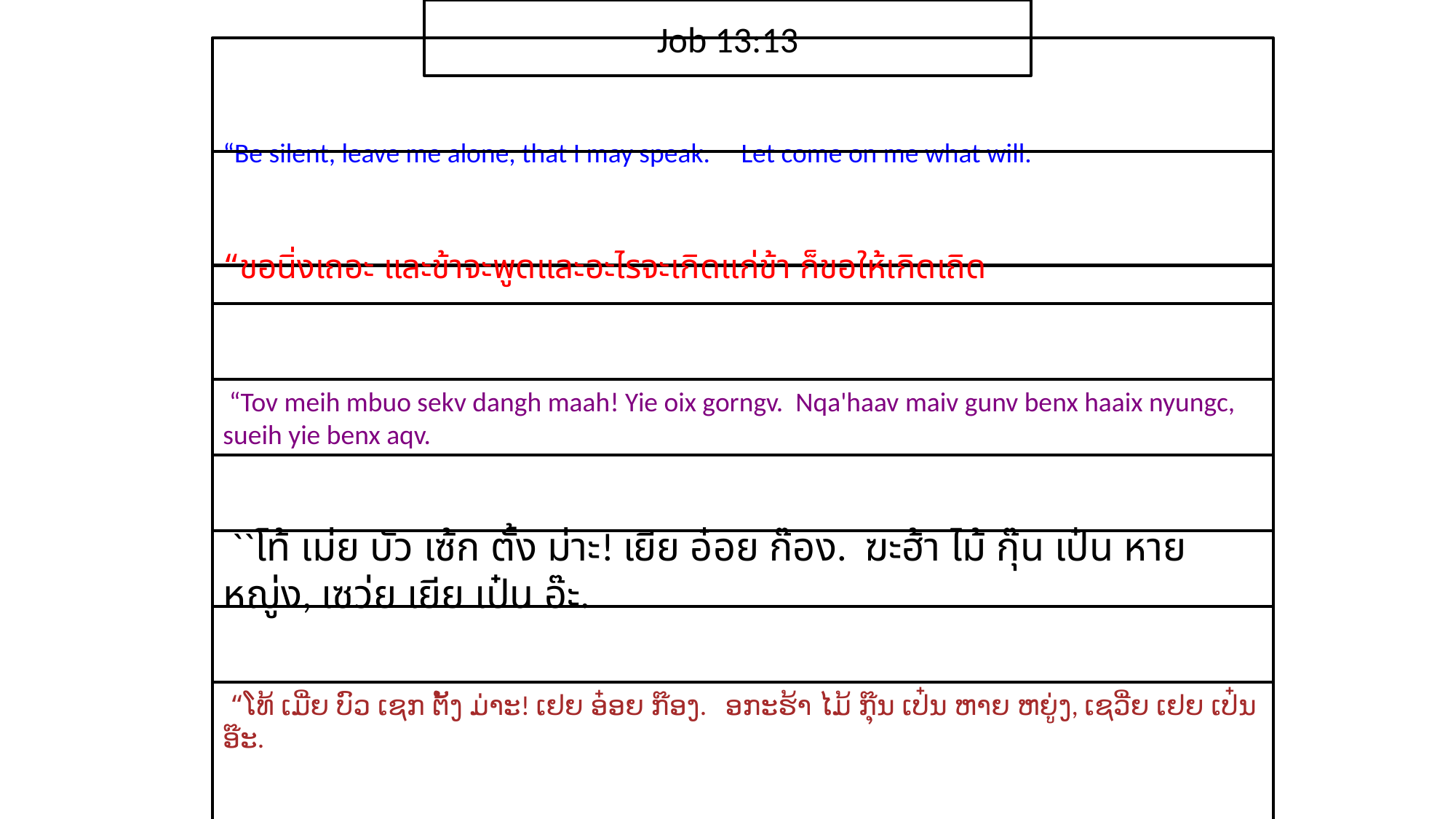

Job 13:13
“Be silent, leave me alone, that I may speak.     Let come on me what will.
“ขอ​นิ่ง​เถอะ และ​ข้า​จะ​พูดและ​อะไร​จะ​เกิด​แก่​ข้า ​ก็​ขอ​ให้​เกิด​เถิด
 “Tov meih mbuo sekv dangh maah! Yie oix gorngv.  Nqa'haav maiv gunv benx haaix nyungc, sueih yie benx aqv.
 ``โท้ เม่ย บัว เซ้ก ตั้ง ม่าะ! เยีย อ๋อย ก๊อง.  ฆะฮ้า ไม้ กุ๊น เป๋น หาย หญู่ง, เซว่ย เยีย เป๋น อ๊ะ.
 “ໂທ້ ເມີ່ຍ ບົວ ເຊກ ຕັ້ງ ມ່າະ! ເຢຍ ອ໋ອຍ ກ໊ອງ.   ອກະຮ້າ ໄມ້ ກຸ໊ນ ເປ໋ນ ຫາຍ ຫຍູ່ງ, ເຊວີ່ຍ ເຢຍ ເປ໋ນ ອ໊ະ.